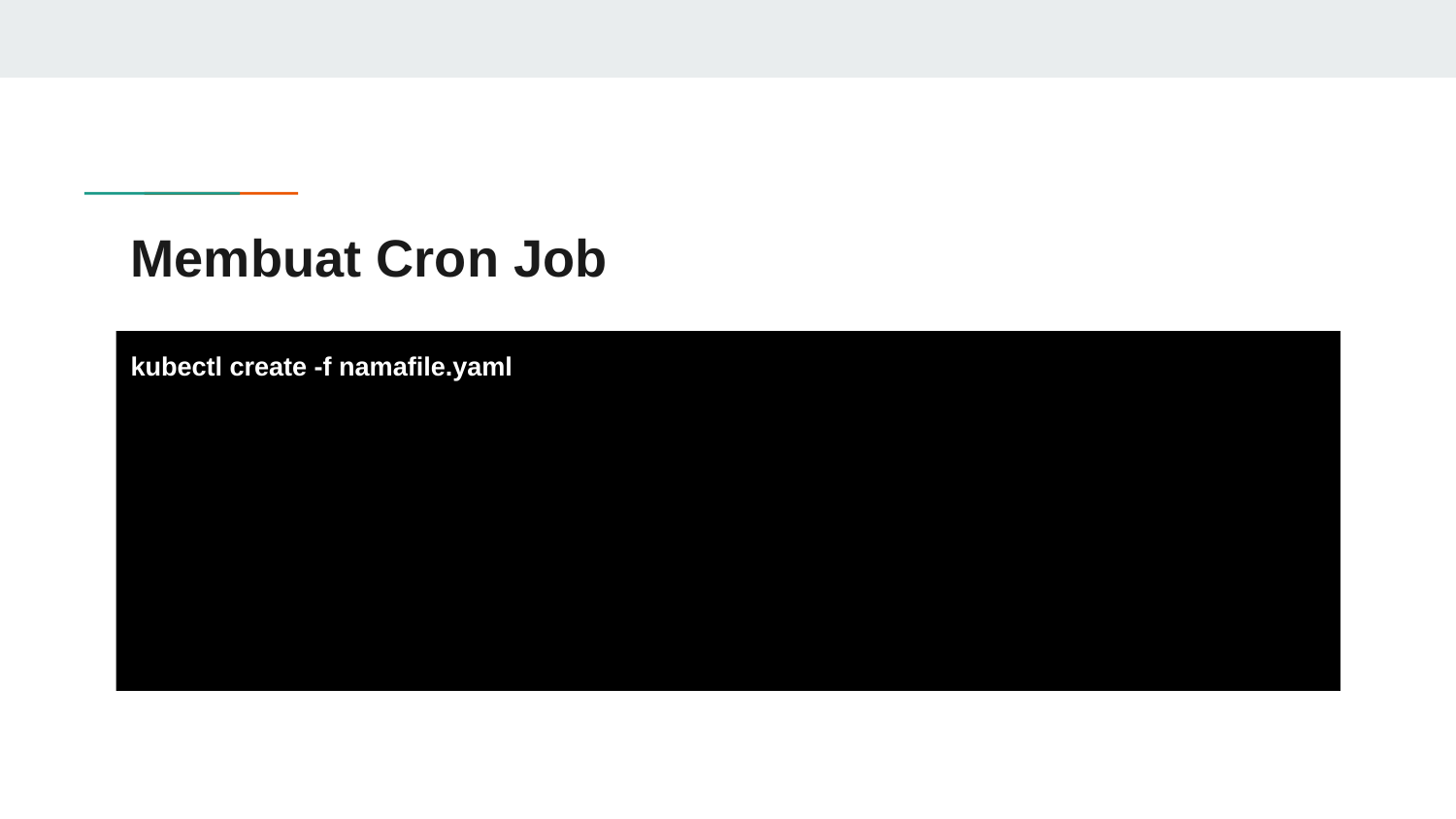

# Membuat Cron Job

kubectl create -f namafile.yaml